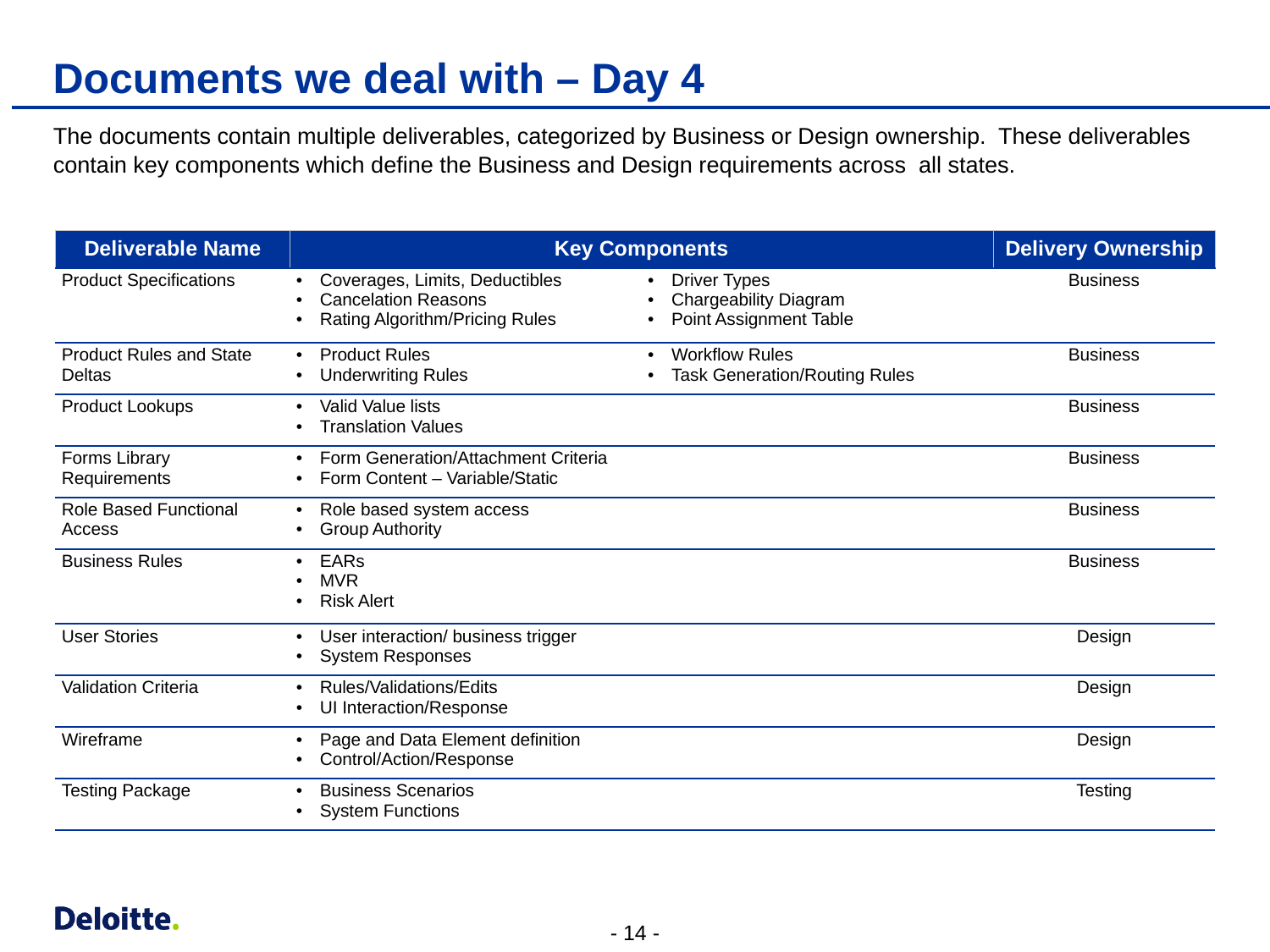

Documents we deal with – Day 4

The documents contain multiple deliverables, categorized by Business or Design ownership.  These deliverables contain key components which define the Business and Design requirements across  all states.
| Deliverable Name | Key Components |  | Delivery Ownership |
| --- | --- | --- | --- |
| Product Specifications | Coverages, Limits, Deductibles Cancelation Reasons Rating Algorithm/Pricing Rules | Driver Types Chargeability Diagram Point Assignment Table | Business |
| Product Rules and State Deltas | Product Rules Underwriting Rules | Workflow Rules Task Generation/Routing Rules | Business |
| Product Lookups | Valid Value lists Translation Values |  | Business |
| Forms Library Requirements | Form Generation/Attachment Criteria Form Content – Variable/Static |  | Business |
| Role Based Functional Access | Role based system access Group Authority |  | Business |
| Business Rules | EARs MVR Risk Alert |  | Business |
| User Stories | User interaction/ business trigger System Responses |  | Design |
| Validation Criteria | Rules/Validations/Edits UI Interaction/Response |  | Design |
| Wireframe | Page and Data Element definition Control/Action/Response |  | Design |
| Testing Package | Business Scenarios System Functions |  | Testing |